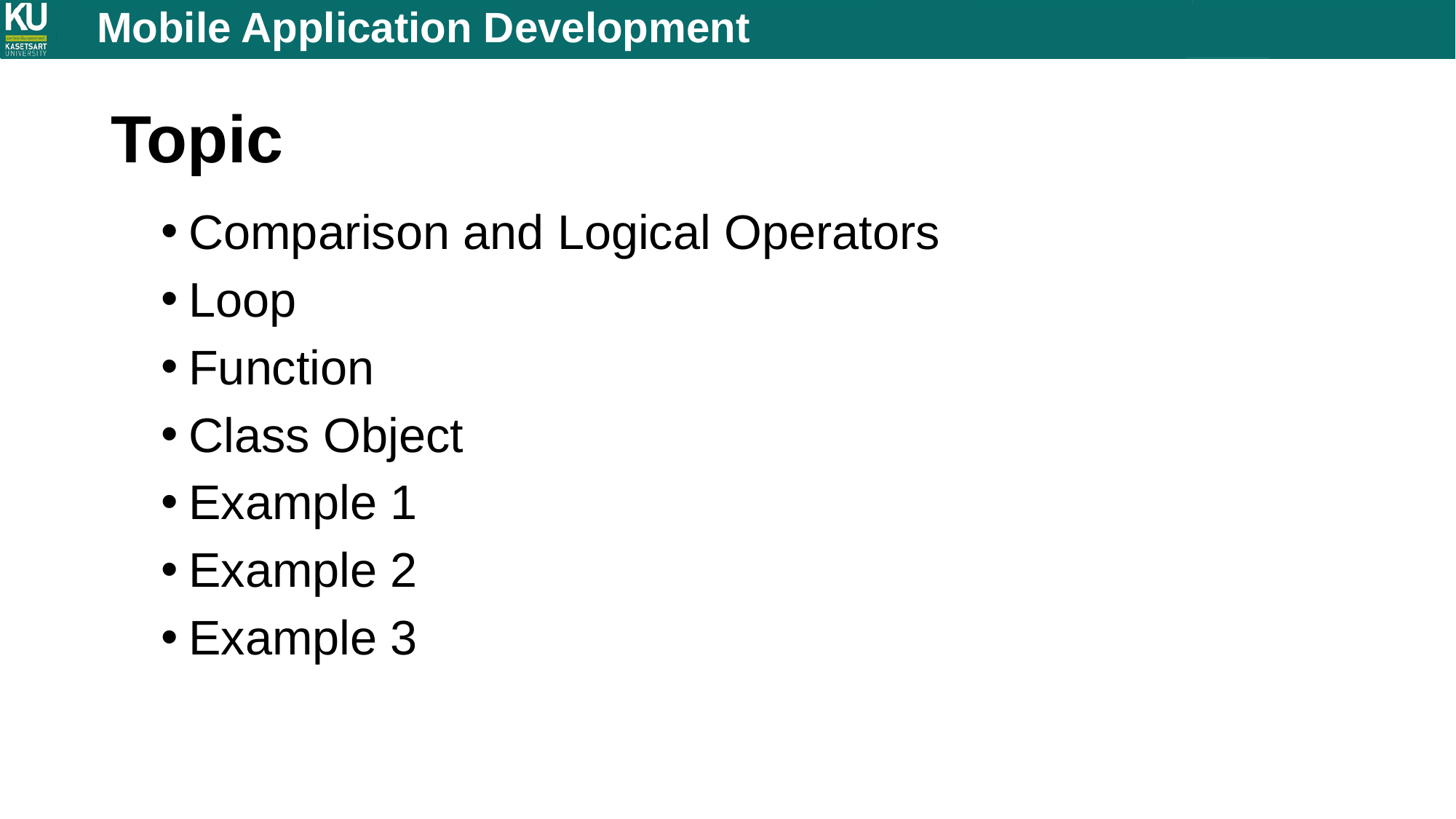

# Topic
Comparison and Logical Operators
Loop
Function
Class Object
Example 1
Example 2
Example 3